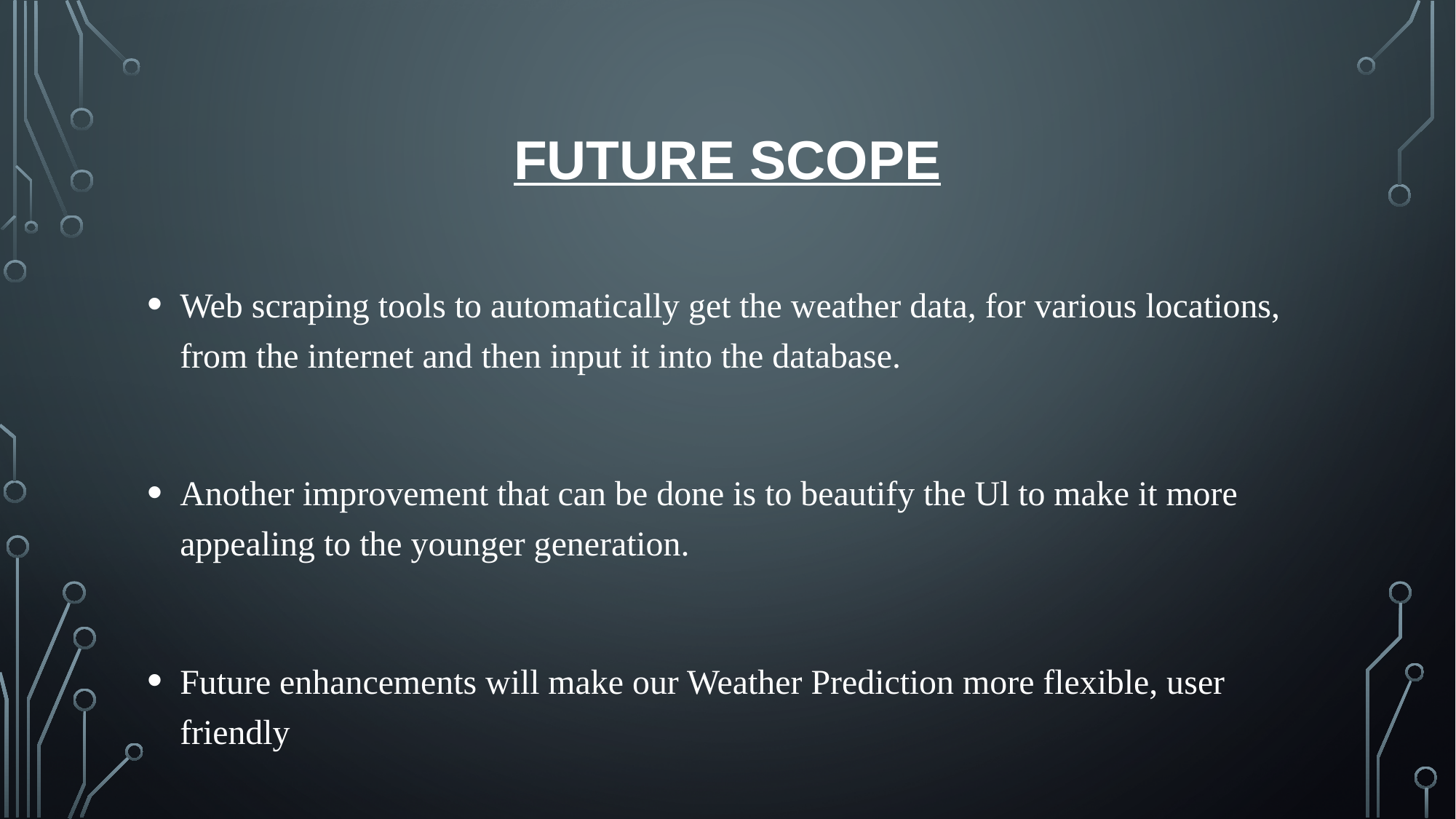

# Future scope
Web scraping tools to automatically get the weather data, for various locations, from the internet and then input it into the database.

Another improvement that can be done is to beautify the Ul to make it more appealing to the younger generation.

Future enhancements will make our Weather Prediction more flexible, user friendly